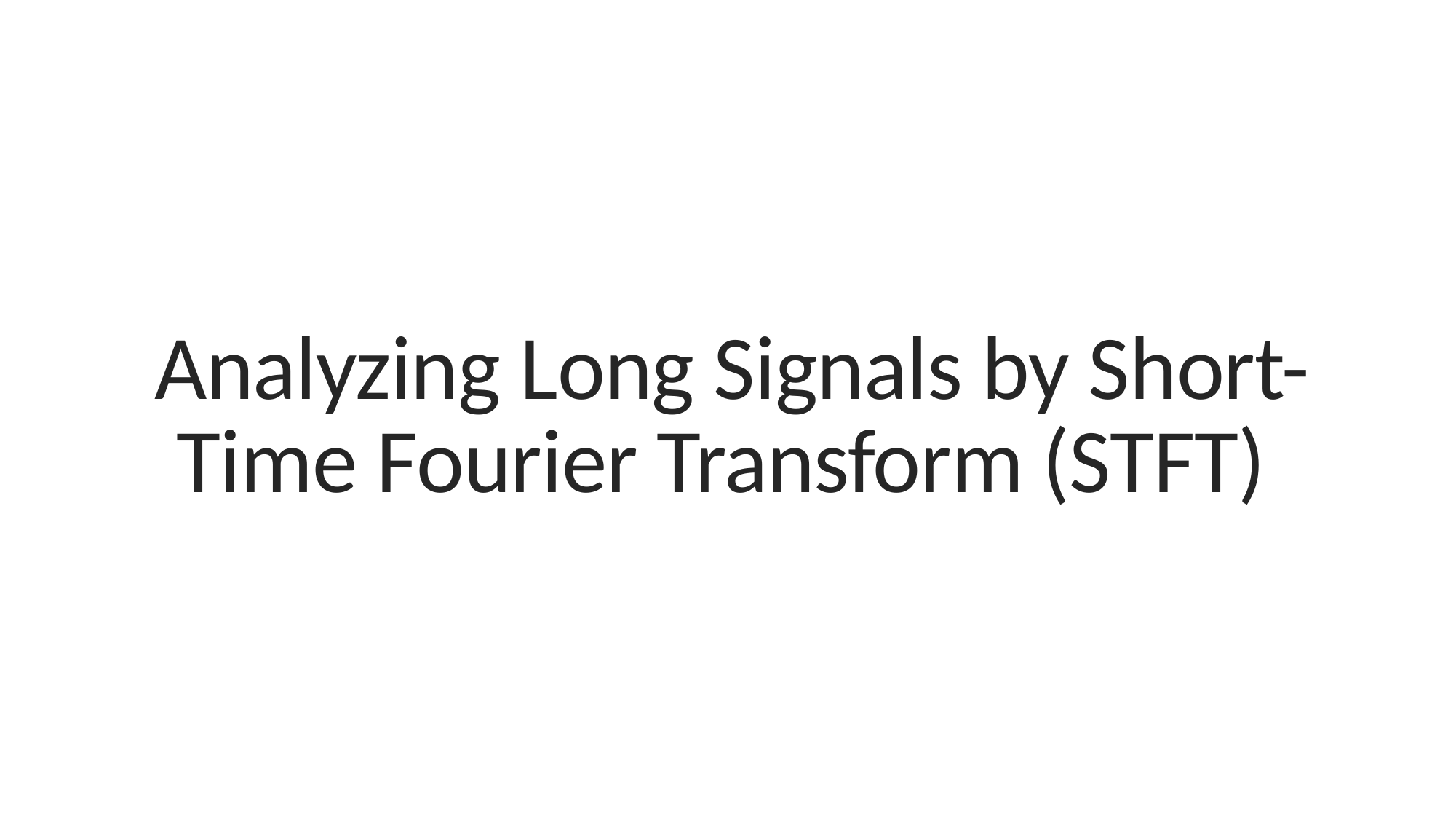

# Analyzing Long Signals by Short-Time Fourier Transform (STFT)
10/6/2023
Human Computer Interaction
31